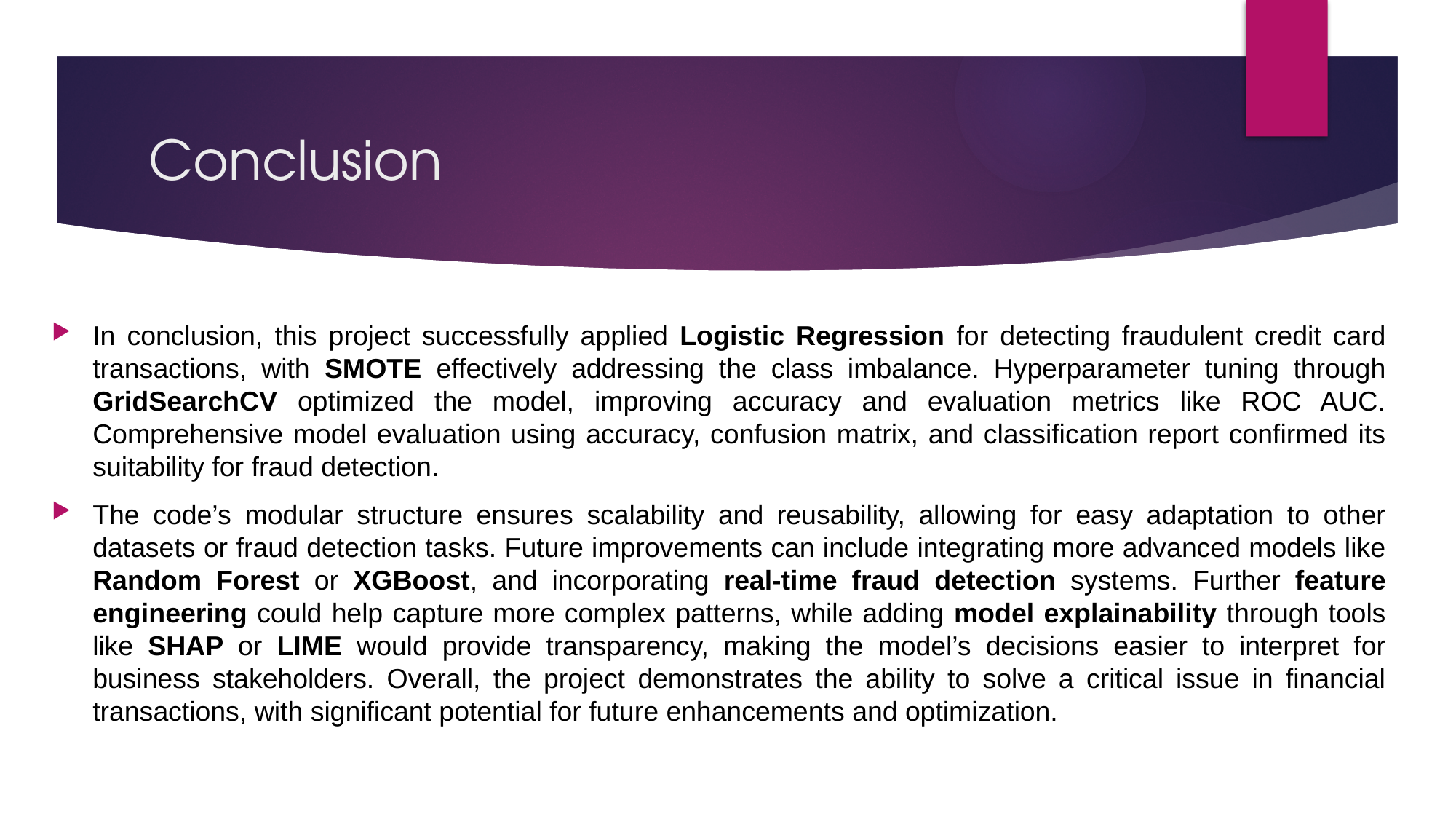

# Conclusion
In conclusion, this project successfully applied Logistic Regression for detecting fraudulent credit card transactions, with SMOTE effectively addressing the class imbalance. Hyperparameter tuning through GridSearchCV optimized the model, improving accuracy and evaluation metrics like ROC AUC. Comprehensive model evaluation using accuracy, confusion matrix, and classification report confirmed its suitability for fraud detection.
The code’s modular structure ensures scalability and reusability, allowing for easy adaptation to other datasets or fraud detection tasks. Future improvements can include integrating more advanced models like Random Forest or XGBoost, and incorporating real-time fraud detection systems. Further feature engineering could help capture more complex patterns, while adding model explainability through tools like SHAP or LIME would provide transparency, making the model’s decisions easier to interpret for business stakeholders. Overall, the project demonstrates the ability to solve a critical issue in financial transactions, with significant potential for future enhancements and optimization.